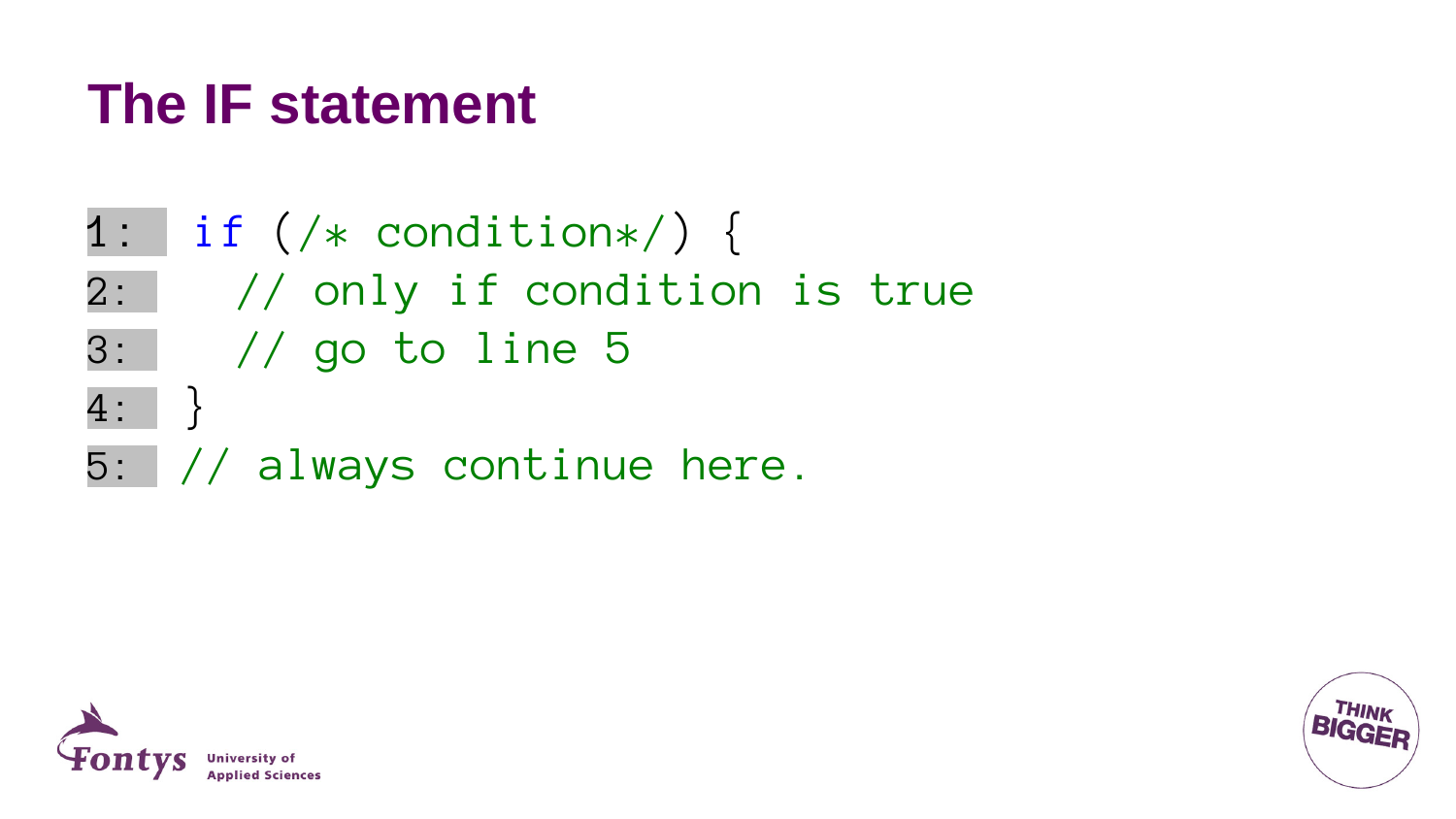

# The IF statement
1:  if (/* condition*/) {
2:    // only if condition is true
3:    // go to line 5
4:  }
5:  // always continue here.